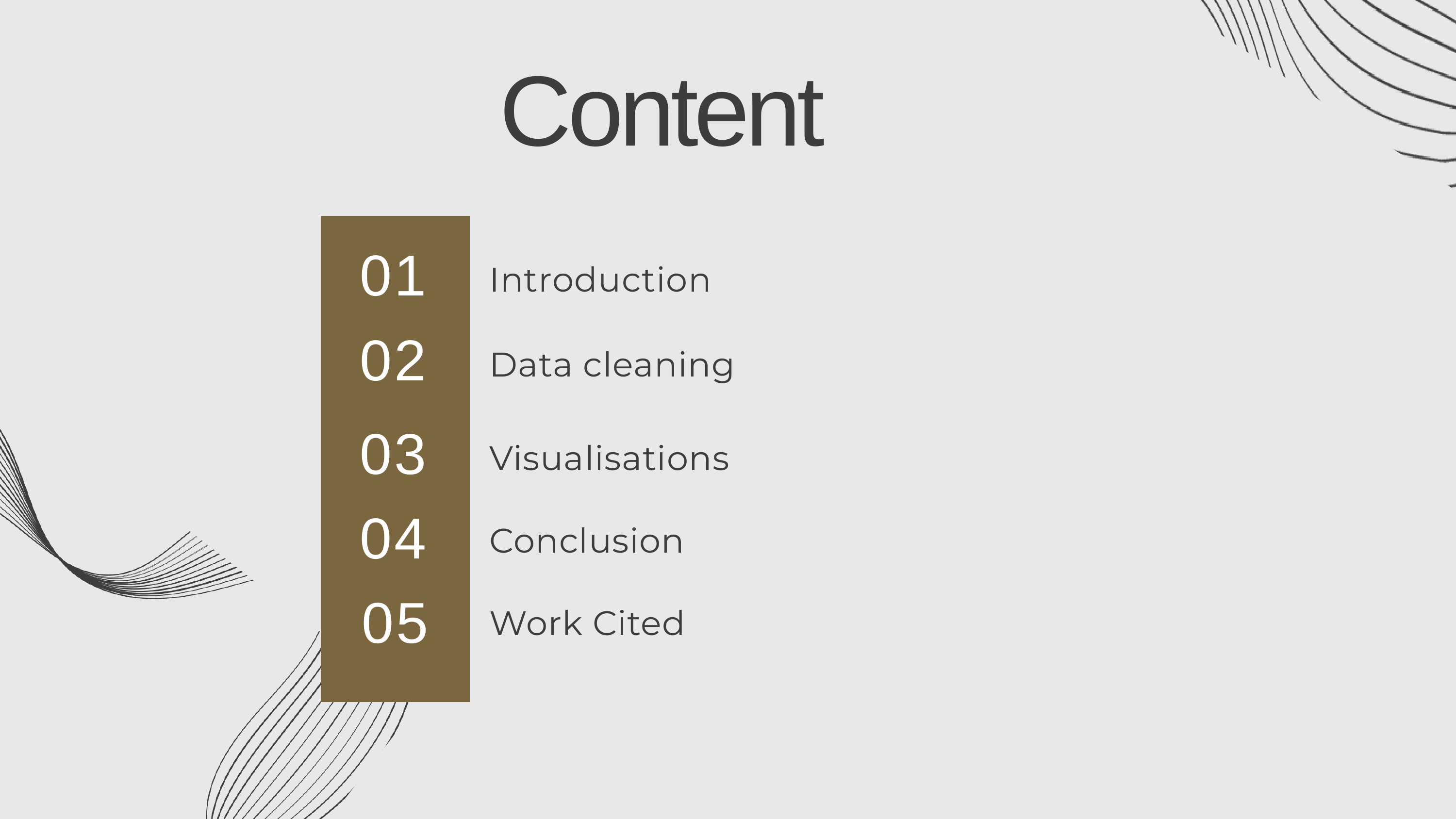

Content

01
Introduction
02
Data cleaning
03
Visualisations

04
Conclusion
05
Work Cited